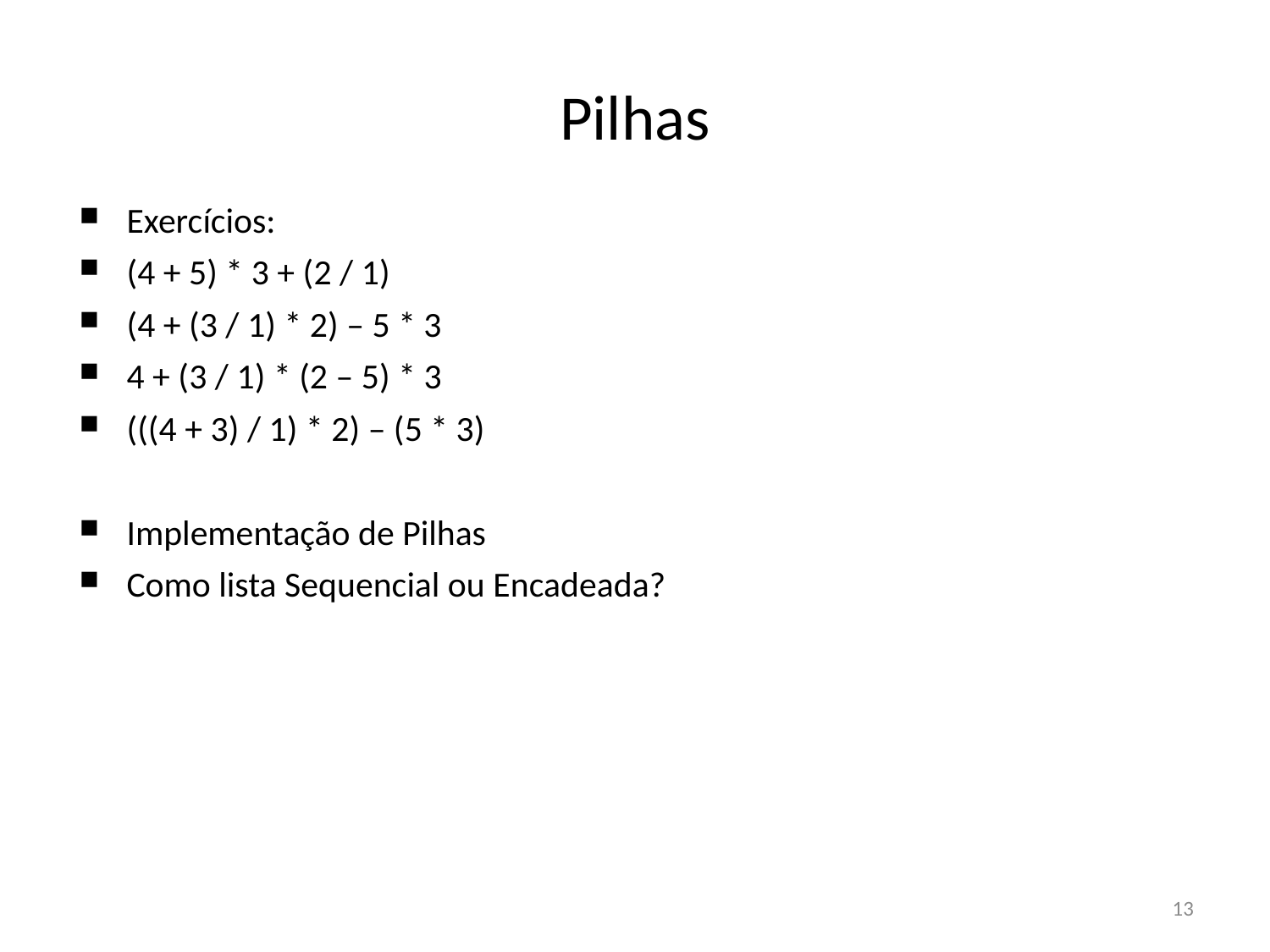

Pilhas
Exercícios:
(4 + 5) * 3 + (2 / 1)
(4 + (3 / 1) * 2) – 5 * 3
4 + (3 / 1) * (2 – 5) * 3
(((4 + 3) / 1) * 2) – (5 * 3)

Implementação de Pilhas
Como lista Sequencial ou Encadeada?
13